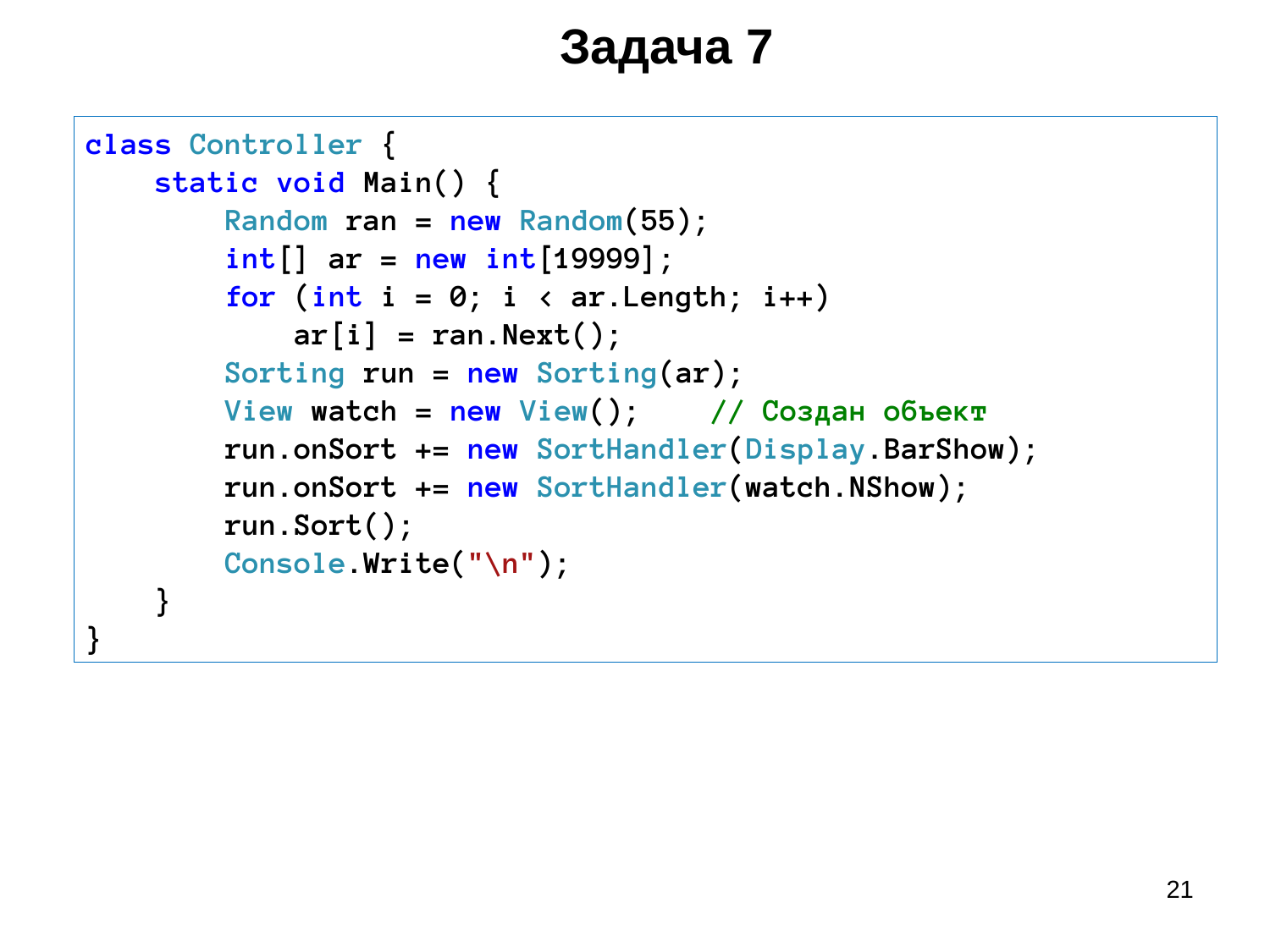

Задача 7
class Controller {
    static void Main() {
        Random ran = new Random(55);
        int[] ar = new int[19999];
        for (int i = 0; i < ar.Length; i++)
            ar[i] = ran.Next();
        Sorting run = new Sorting(ar);
        View watch = new View();    // Создан объект
        run.onSort += new SortHandler(Display.BarShow);
        run.onSort += new SortHandler(watch.NShow);
        run.Sort();
        Console.Write("\n");
    }
}
21